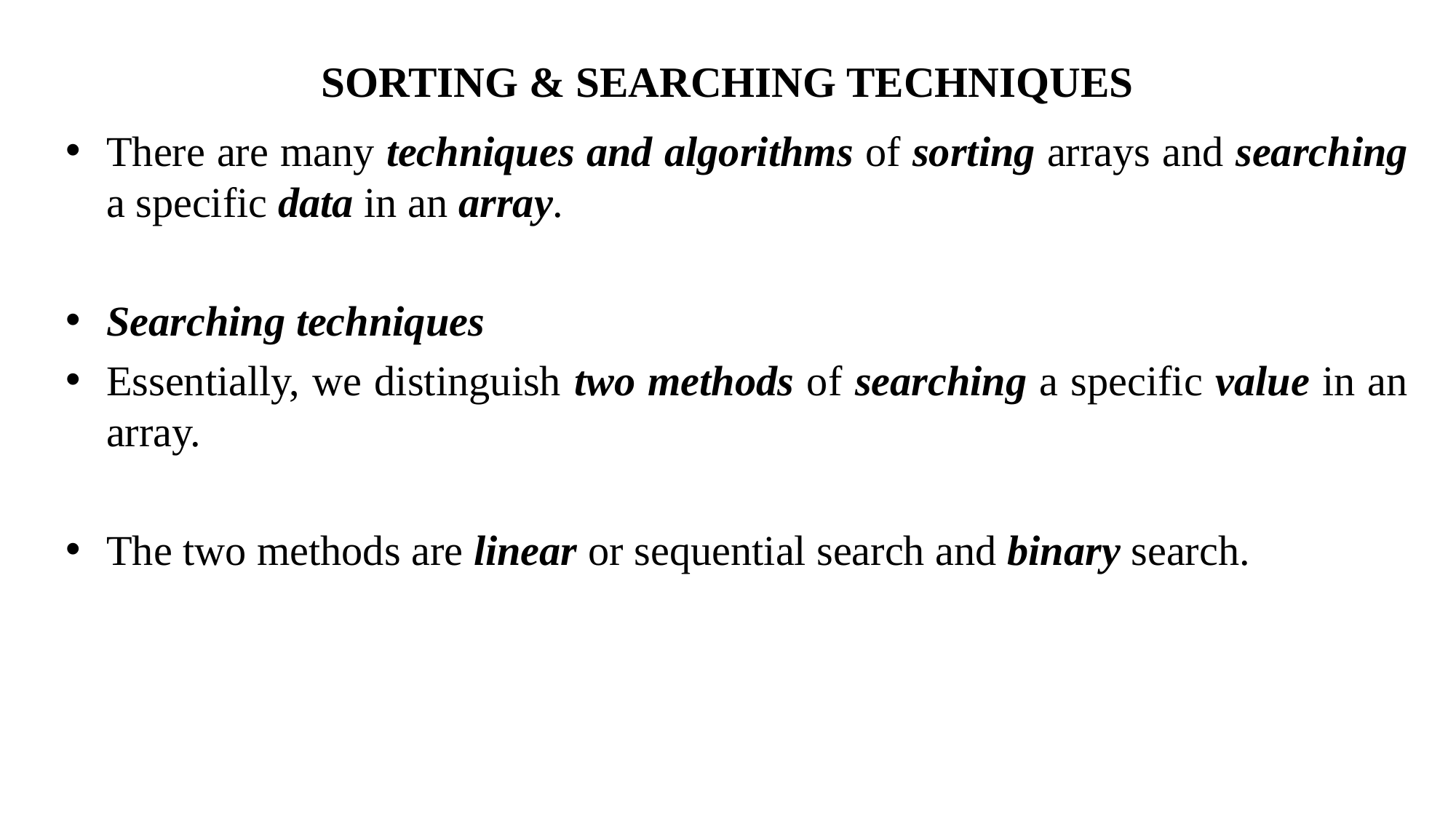

# SORTING & SEARCHING TECHNIQUES
There are many techniques and algorithms of sorting arrays and searching a specific data in an array.

Searching techniques
Essentially, we distinguish two methods of searching a specific value in an array.

The two methods are linear or sequential search and binary search.